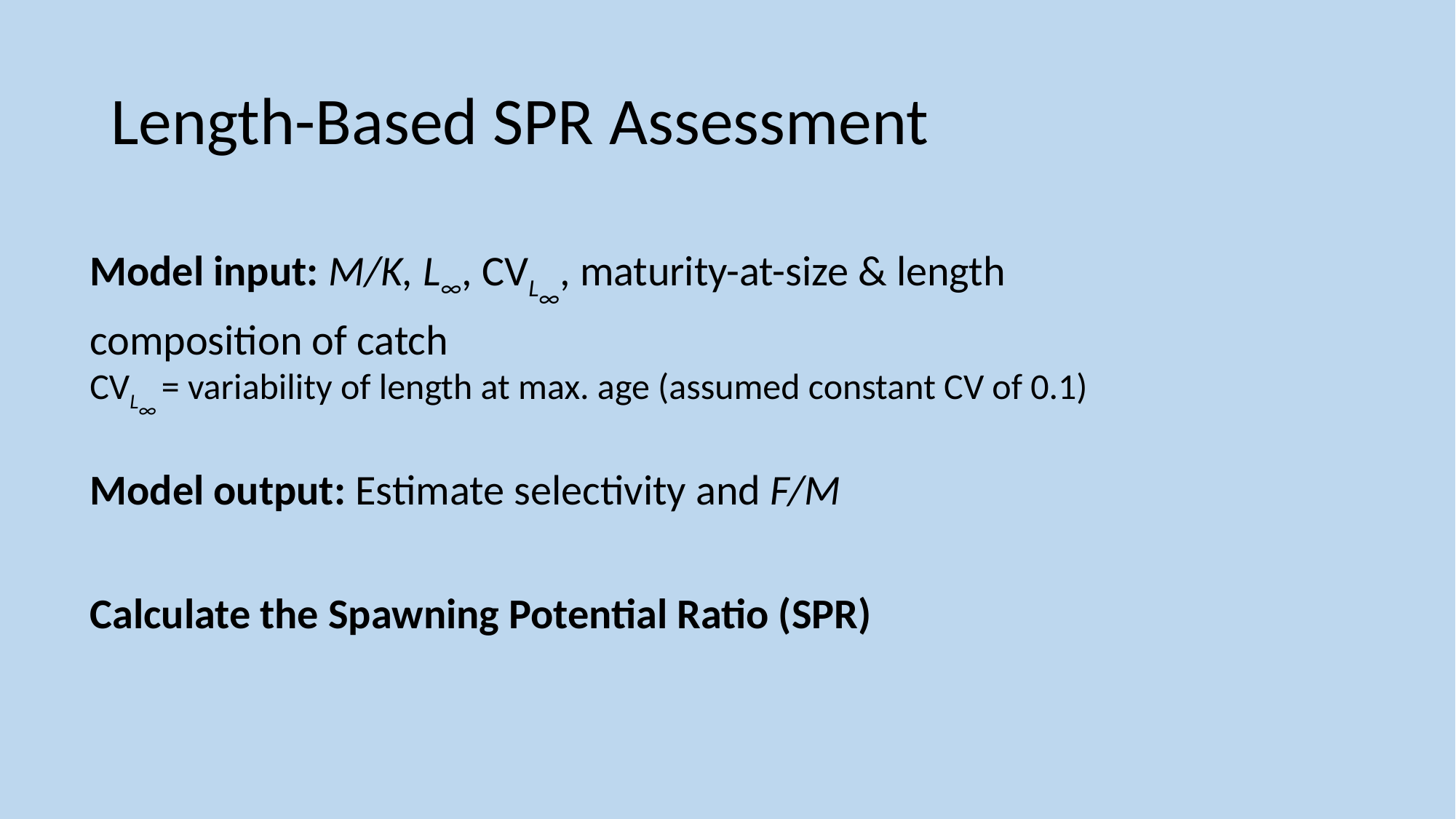

# Length-Based SPR Assessment
Model input: M/K, L∞, CVL∞, maturity-at-size & length composition of catch
CVL∞ = variability of length at max. age (assumed constant CV of 0.1)
Model output: Estimate selectivity and F/M
Calculate the Spawning Potential Ratio (SPR)